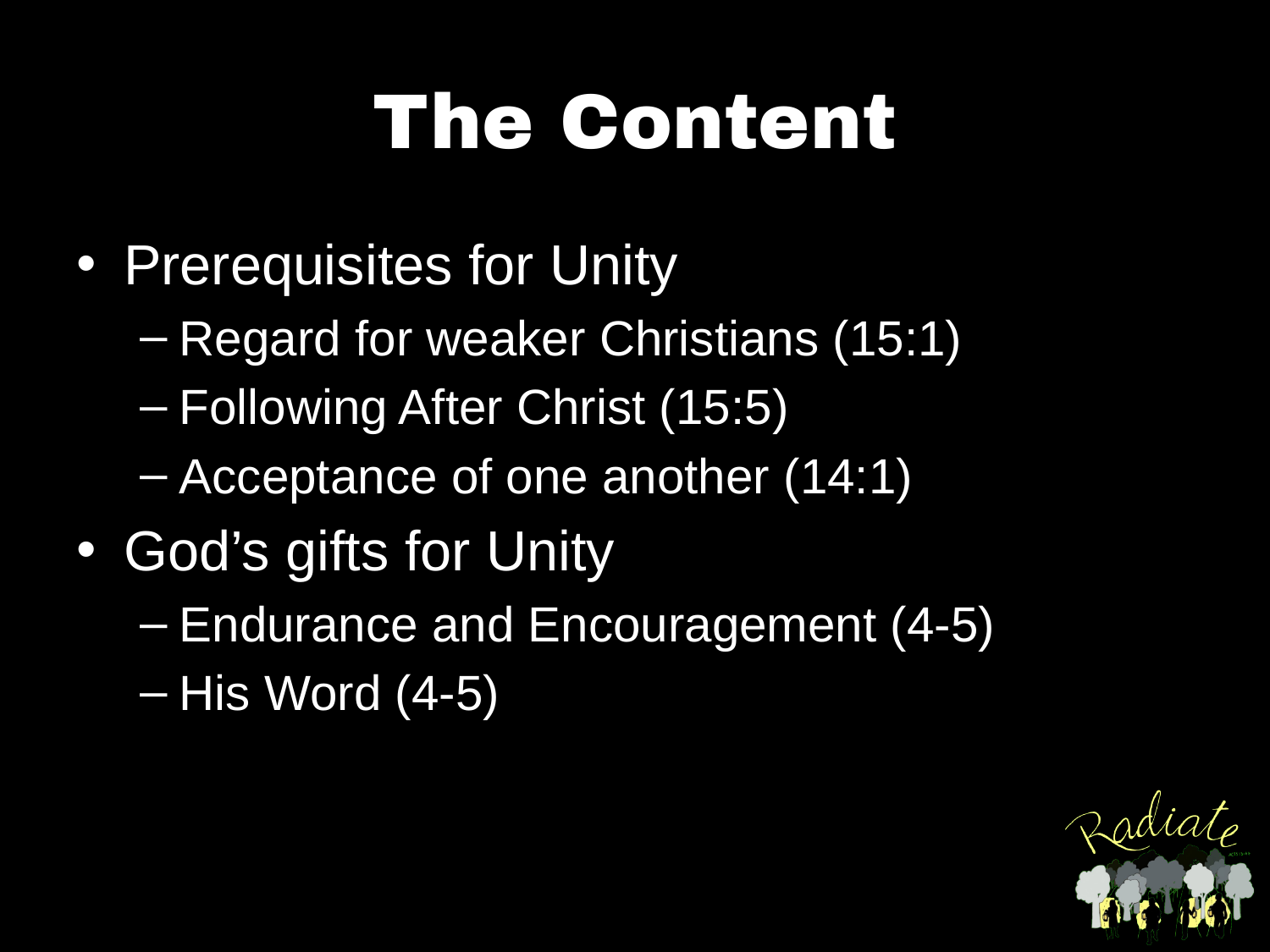

# The Content
Prerequisites for Unity
Regard for weaker Christians (15:1)
Following After Christ (15:5)
Acceptance of one another (14:1)
God’s gifts for Unity
Endurance and Encouragement (4-5)
His Word (4-5)